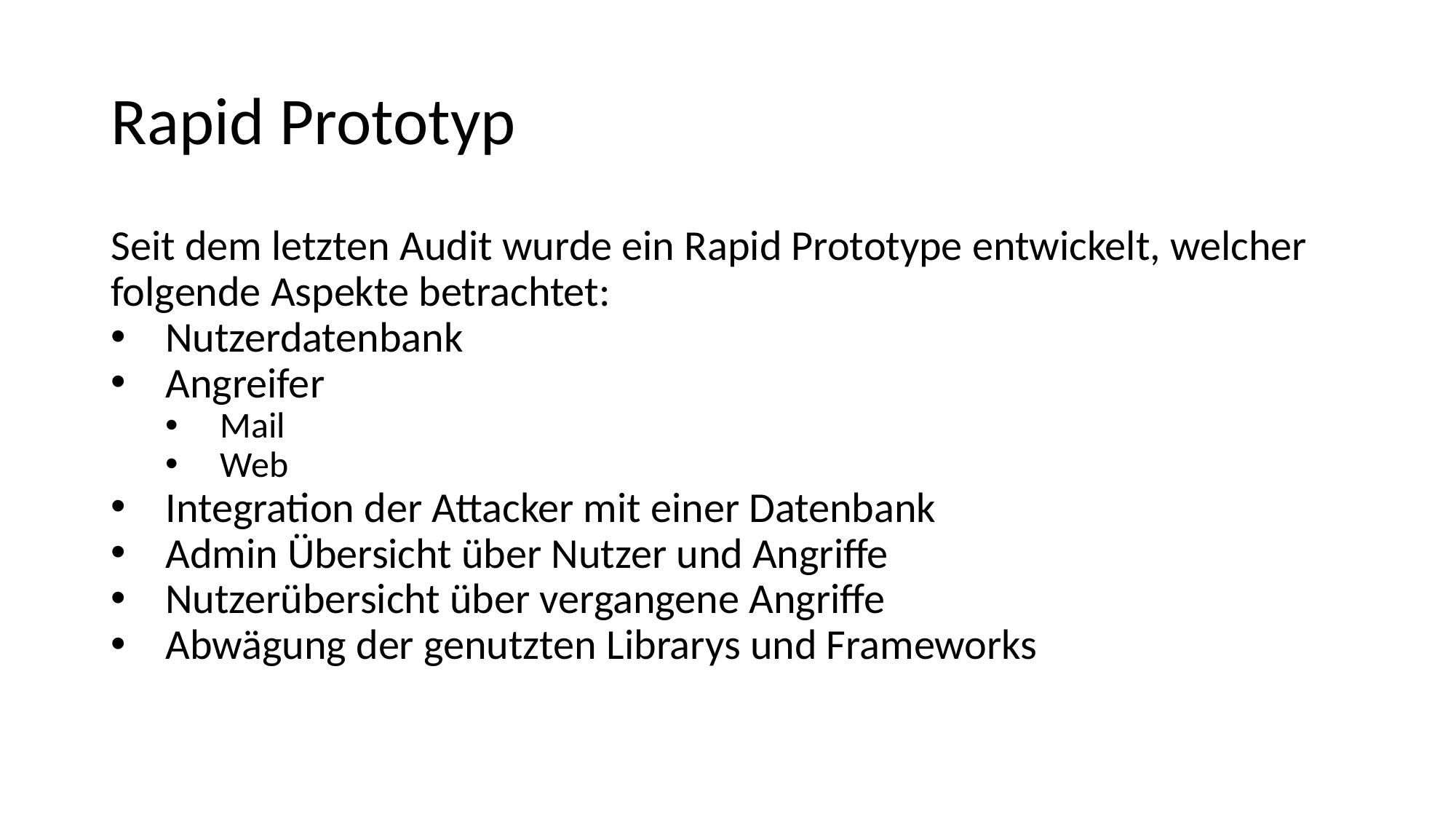

# Rapid Prototyp
Seit dem letzten Audit wurde ein Rapid Prototype entwickelt, welcher folgende Aspekte betrachtet:
Nutzerdatenbank
Angreifer
Mail
Web
Integration der Attacker mit einer Datenbank
Admin Übersicht über Nutzer und Angriffe
Nutzerübersicht über vergangene Angriffe
Abwägung der genutzten Librarys und Frameworks